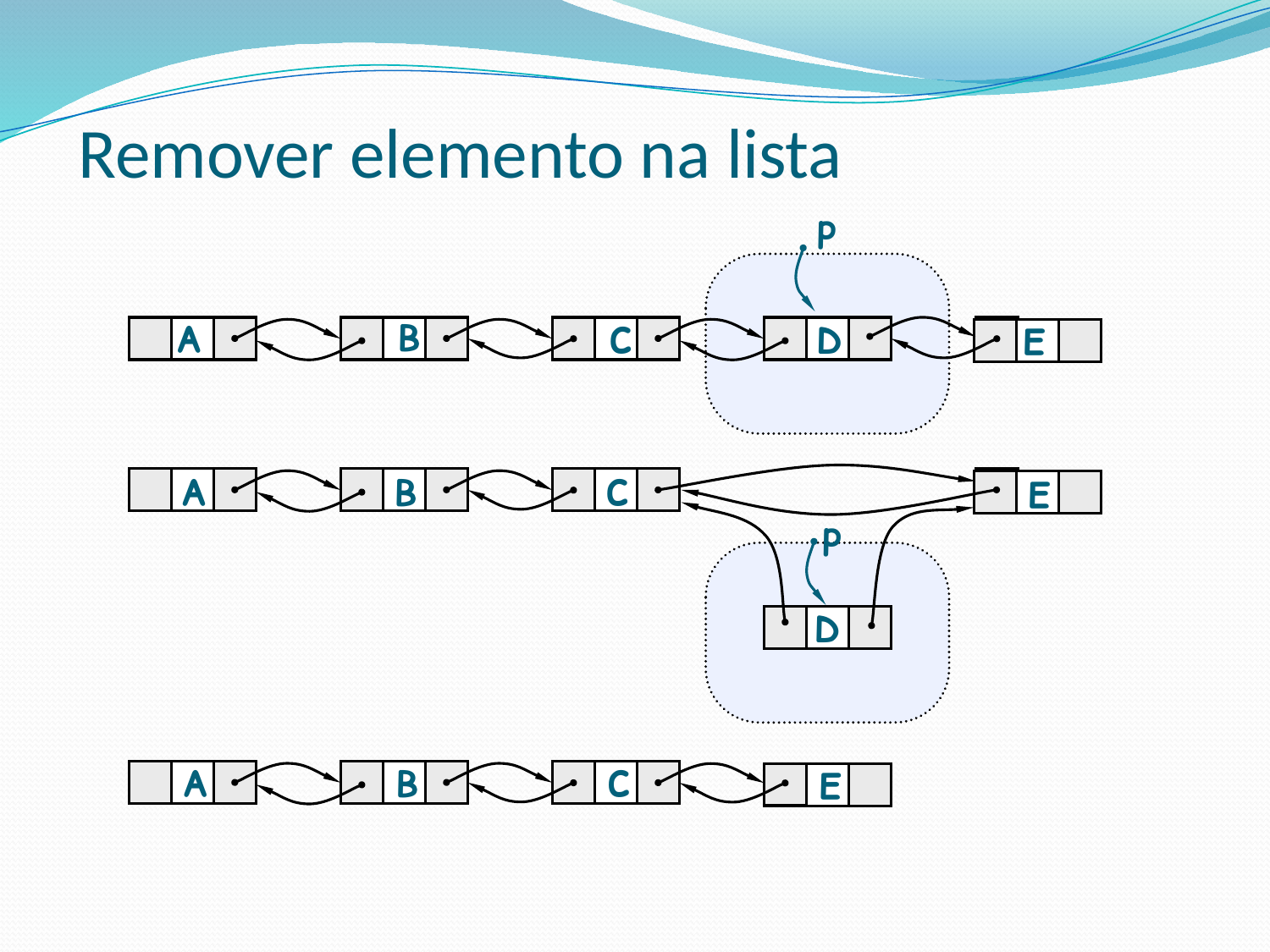

Remover elemento na lista
p

B
A
C
D
E

A
B
C
E

p

D

A
B
C
E